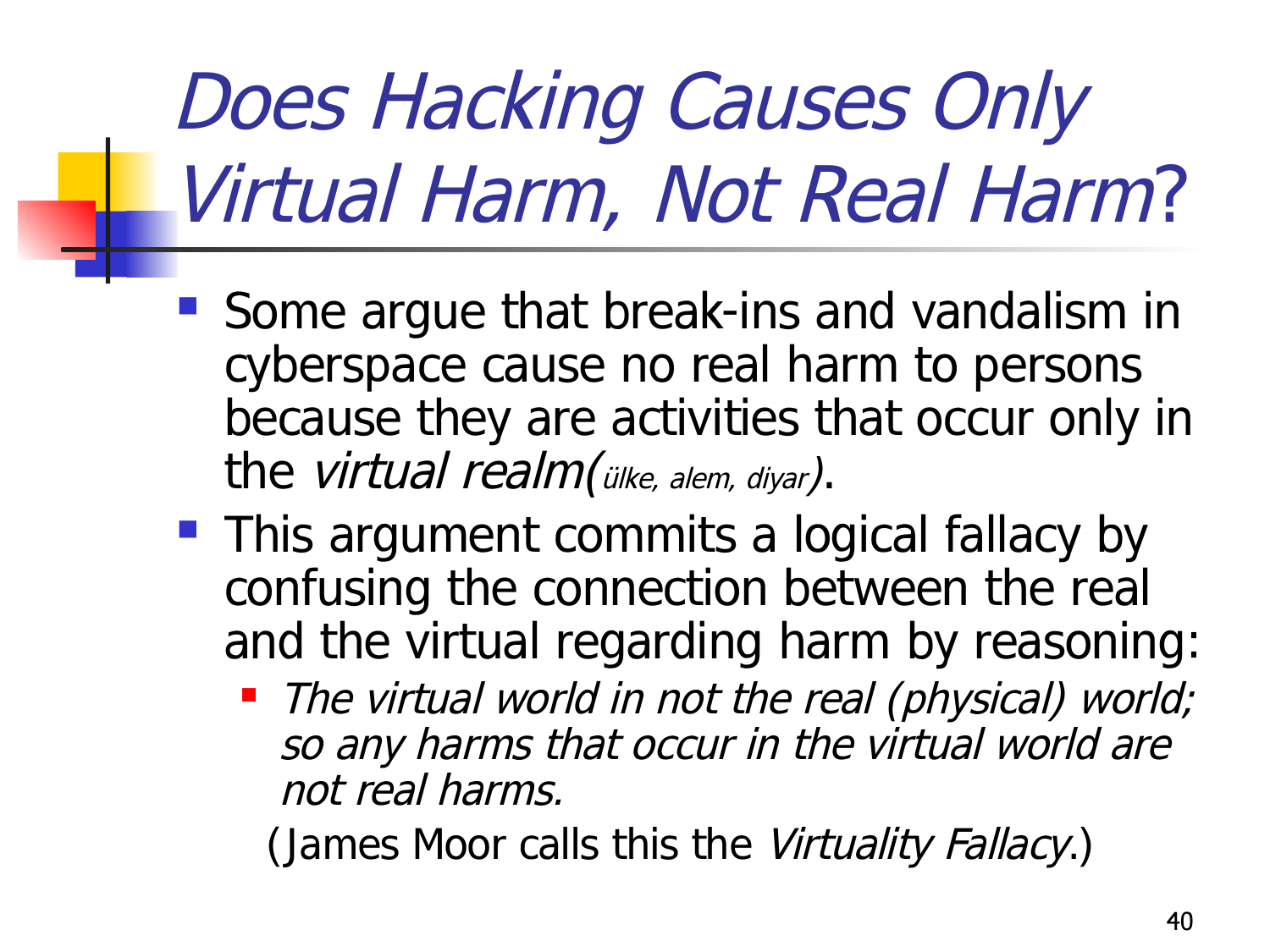

# Does Hacking Causes Only Virtual Harm, Not Real Harm?
Some argue that break-ins and vandalism in cyberspace cause no real harm to persons because they are activities that occur only in the virtual realm(ülke, alem, diyar).
This argument commits a logical fallacy by confusing the connection between the real and the virtual regarding harm by reasoning:
The virtual world in not the real (physical) world; so any harms that occur in the virtual world are not real harms.
  (James Moor calls this the Virtuality Fallacy.)

40